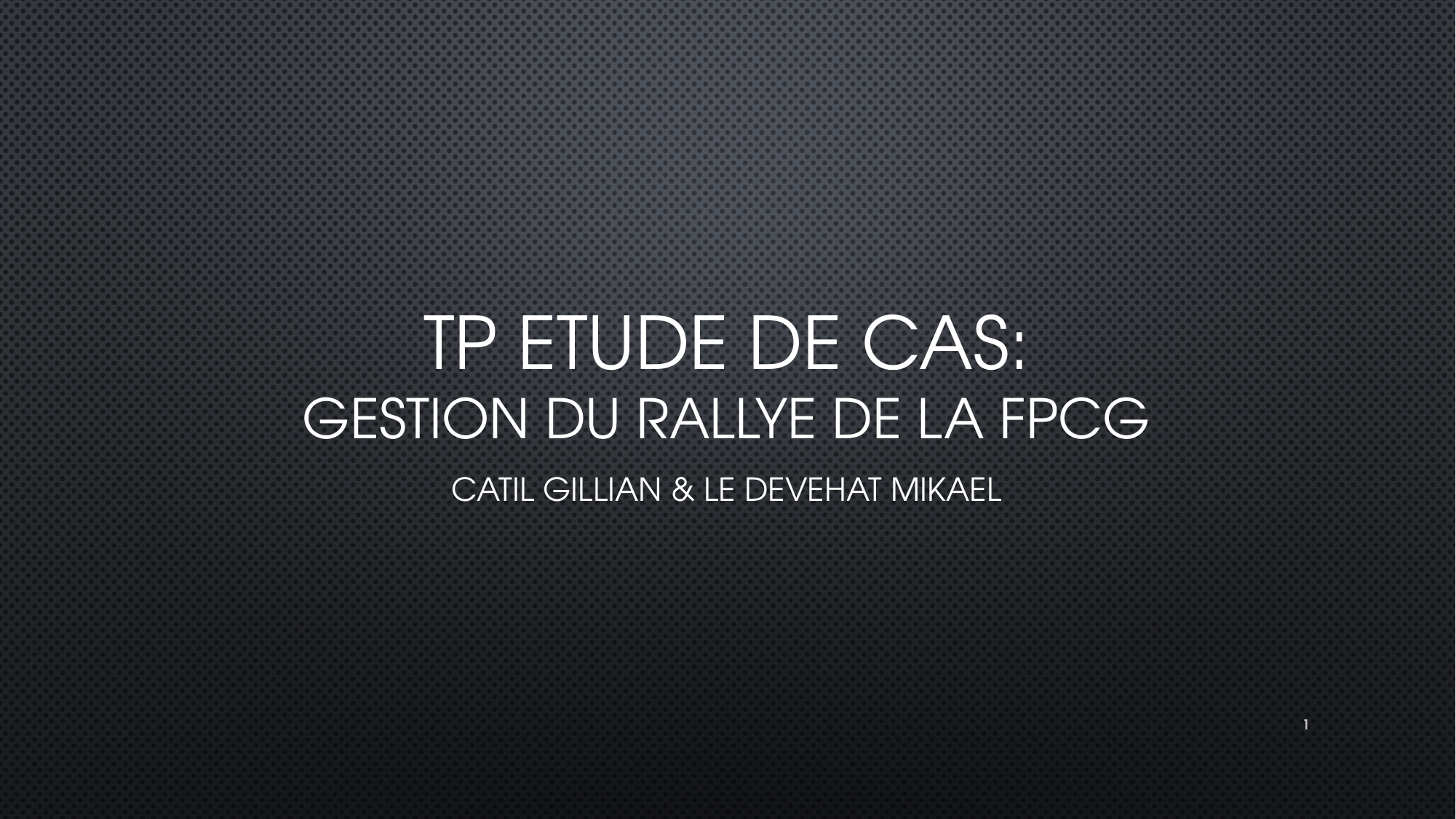

# TP Etude de cas: Gestion du Rallye de la FPCG
Catil Gillian & Le Devehat Mikael
1